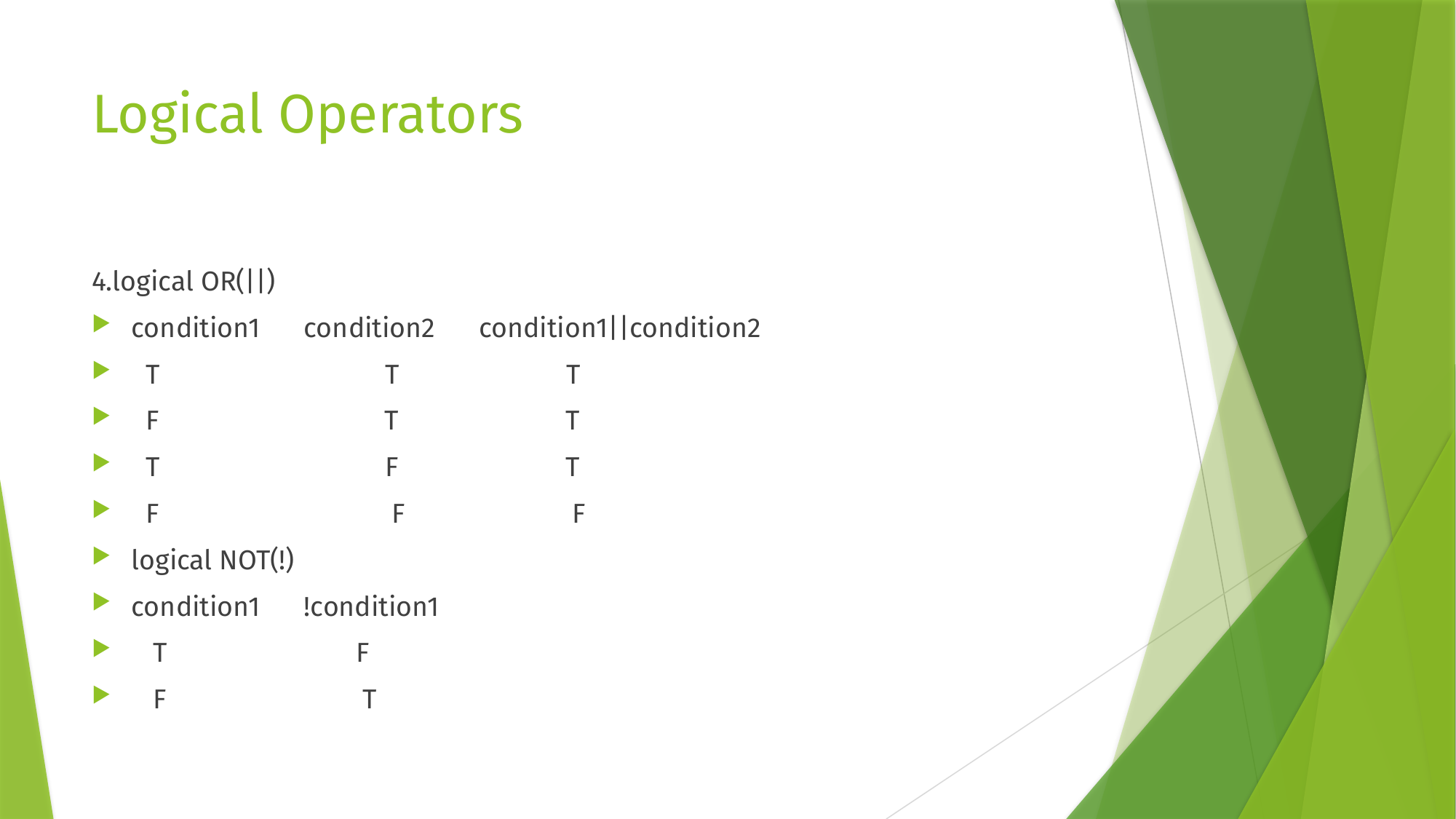

# Logical Operators
4.logical OR(||)
condition1      condition2      condition1||condition2
  T                               T                       T
  F                               T                       T
  T                               F                       T
  F                                F                       F
logical NOT(!)
condition1      !condition1
   T                          F
   F                           T